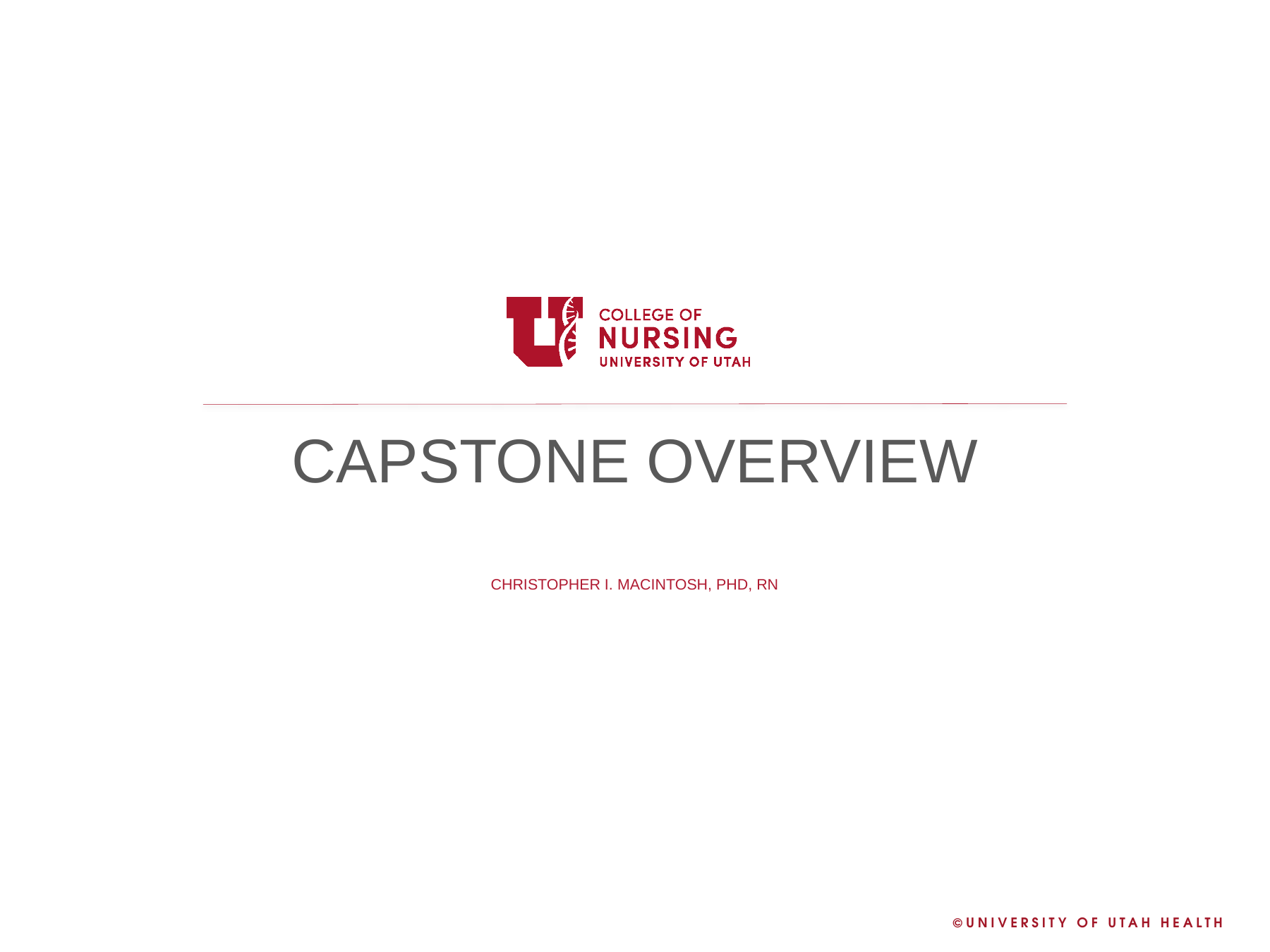

# Capstone Overview
Christopher I. Macintosh, PhD, RN